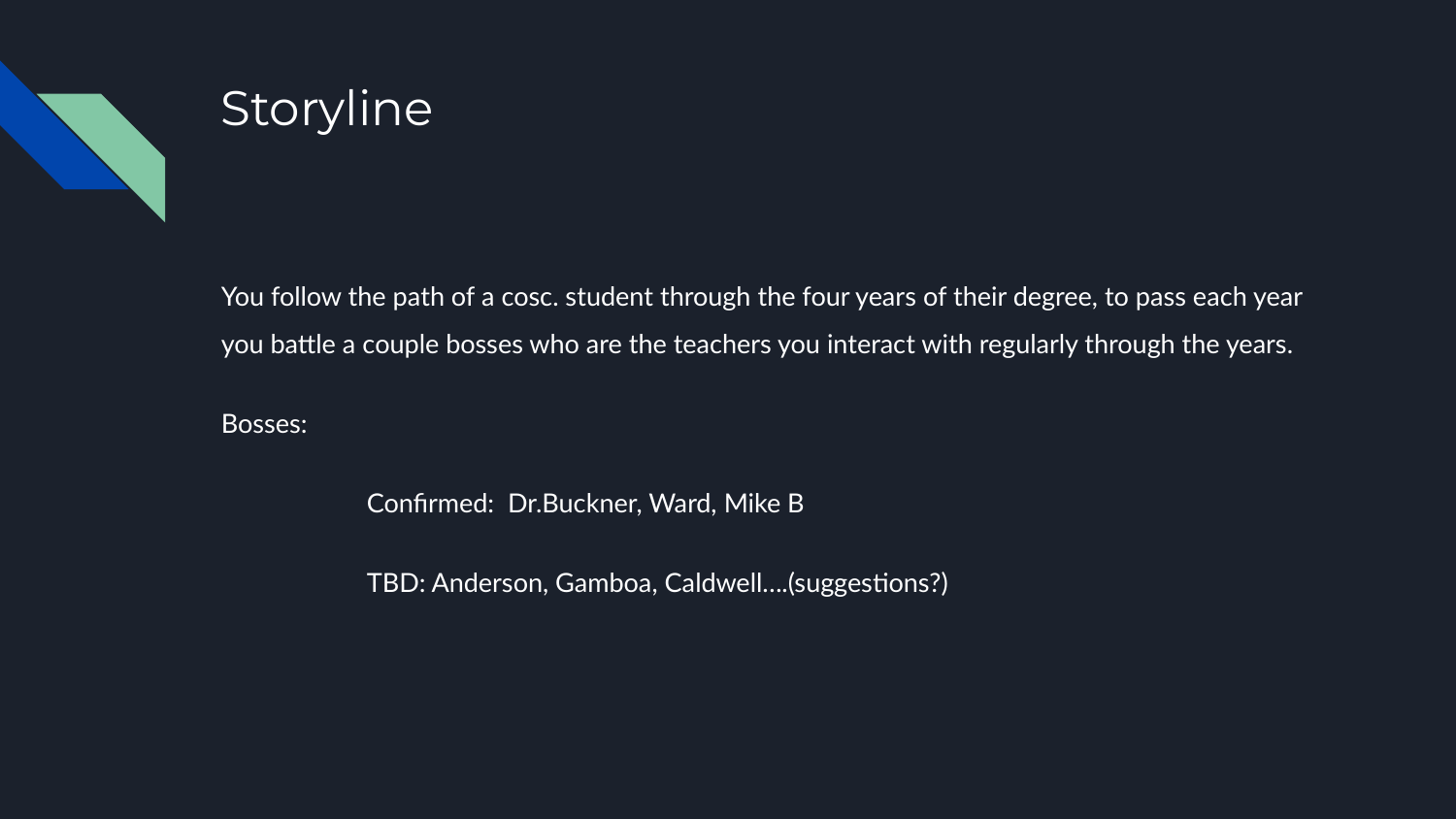

# Storyline
You follow the path of a cosc. student through the four years of their degree, to pass each year you battle a couple bosses who are the teachers you interact with regularly through the years.
Bosses:
	Confirmed:  Dr.Buckner, Ward, Mike B
	TBD: Anderson, Gamboa, Caldwell….(suggestions?)